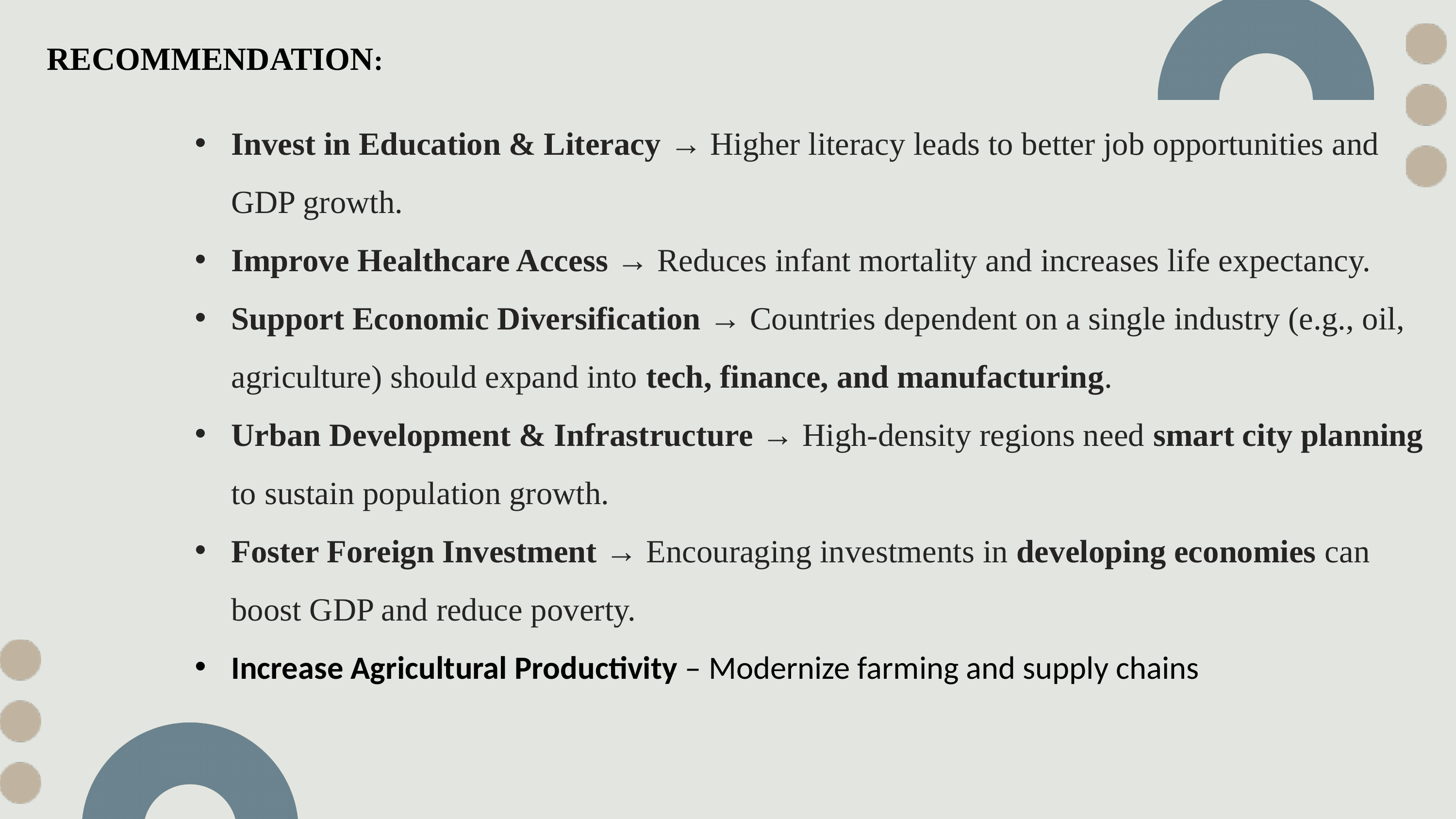

RECOMMENDATION:
Invest in Education & Literacy → Higher literacy leads to better job opportunities and GDP growth.
Improve Healthcare Access → Reduces infant mortality and increases life expectancy.
Support Economic Diversification → Countries dependent on a single industry (e.g., oil, agriculture) should expand into tech, finance, and manufacturing.
Urban Development & Infrastructure → High-density regions need smart city planning to sustain population growth.
Foster Foreign Investment → Encouraging investments in developing economies can boost GDP and reduce poverty.
Increase Agricultural Productivity – Modernize farming and supply chains